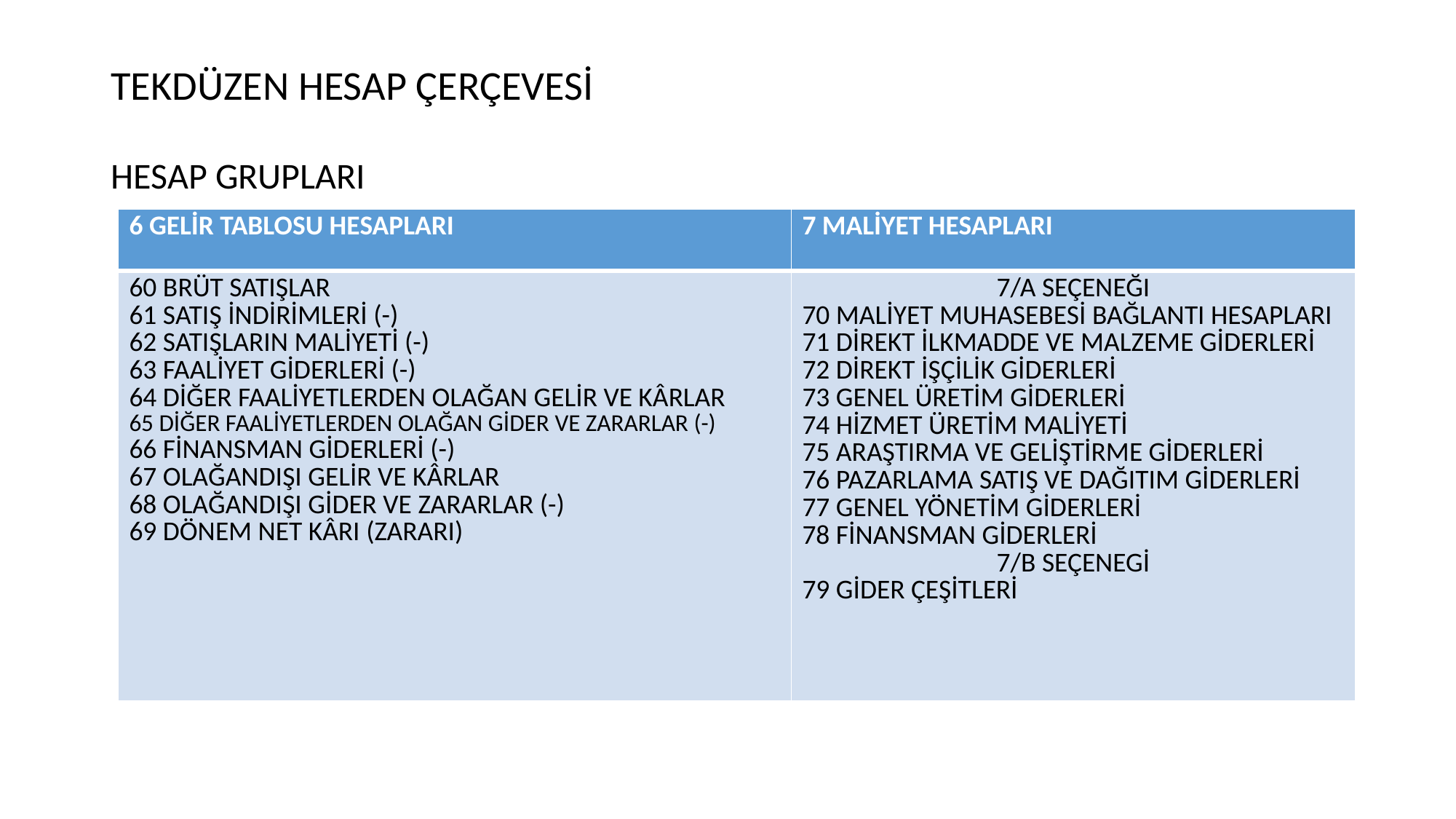

# TEKDÜZEN HESAP ÇERÇEVESİ
HESAP GRUPLARI
| 6 GELİR TABLOSU HESAPLARI | 7 MALİYET HESAPLARI |
| --- | --- |
| 60 BRÜT SATIŞLAR 61 SATIŞ İNDİRİMLERİ (-) 62 SATIŞLARIN MALİYETİ (-) 63 FAALİYET GİDERLERİ (-) 64 DİĞER FAALİYETLERDEN OLAĞAN GELİR VE KÂRLAR 65 DİĞER FAALİYETLERDEN OLAĞAN GİDER VE ZARARLAR (-) 66 FİNANSMAN GİDERLERİ (-) 67 OLAĞANDIŞI GELİR VE KÂRLAR 68 OLAĞANDIŞI GİDER VE ZARARLAR (-) 69 DÖNEM NET KÂRI (ZARARI) | 7/A SEÇENEĞI 70 MALİYET MUHASEBESİ BAĞLANTI HESAPLARI 71 DİREKT İLKMADDE VE MALZEME GİDERLERİ 72 DİREKT İŞÇİLİK GİDERLERİ 73 GENEL ÜRETİM GİDERLERİ 74 HİZMET ÜRETİM MALİYETİ 75 ARAŞTIRMA VE GELİŞTİRME GİDERLERİ 76 PAZARLAMA SATIŞ VE DAĞITIM GİDERLERİ 77 GENEL YÖNETİM GİDERLERİ 78 FİNANSMAN GİDERLERİ 7/B SEÇENEGİ 79 GİDER ÇEŞİTLERİ |